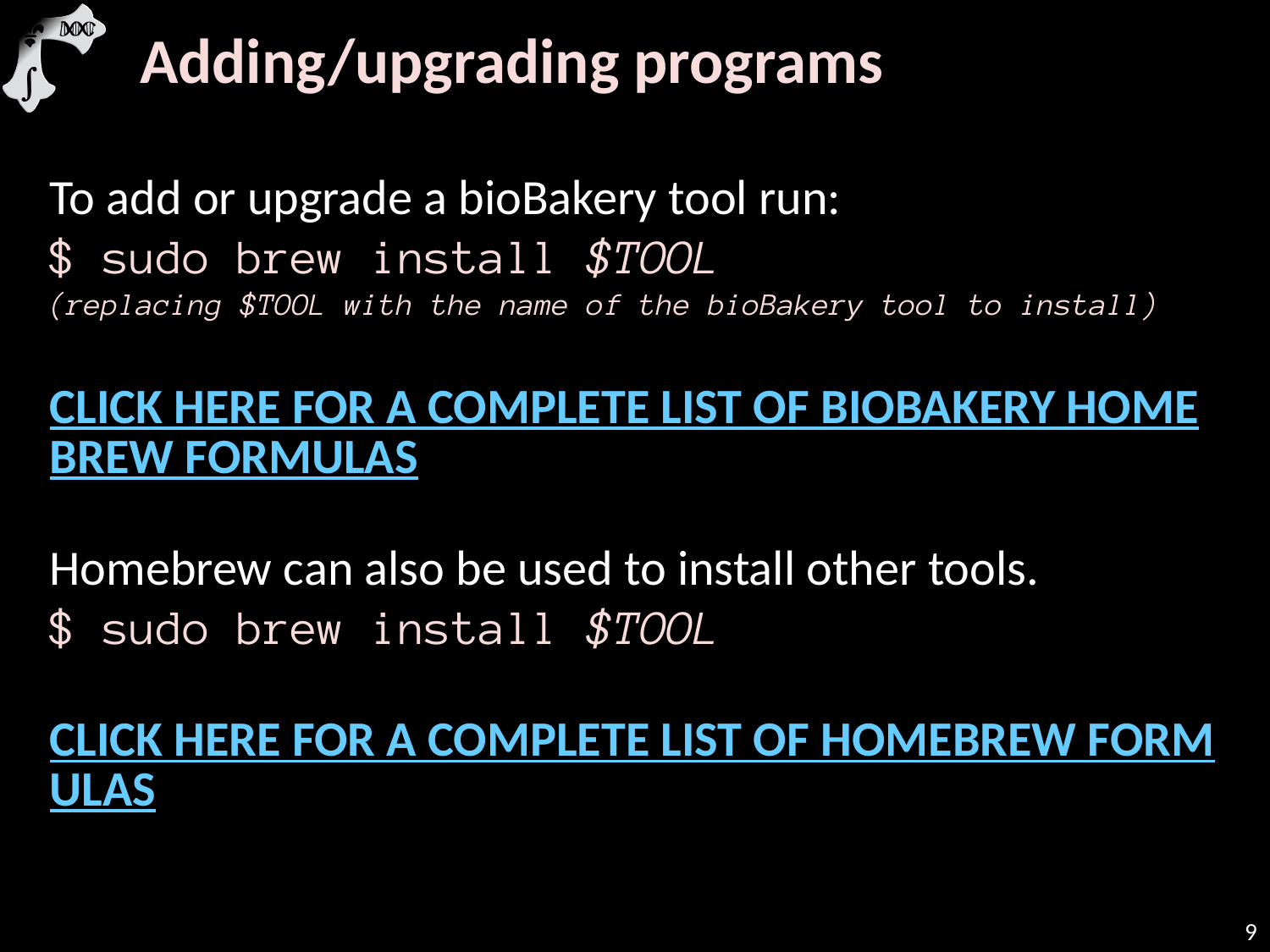

Adding/upgrading programs
To add or upgrade a bioBakery tool run:
$ sudo brew install $TOOL
(replacing $TOOL with the name of the bioBakery tool to install)
Click here for a complete list of biobakery homebrew formulas
Homebrew can also be used to install other tools.
$ sudo brew install $TOOL
Click here for a complete list of homebrew formulas

9